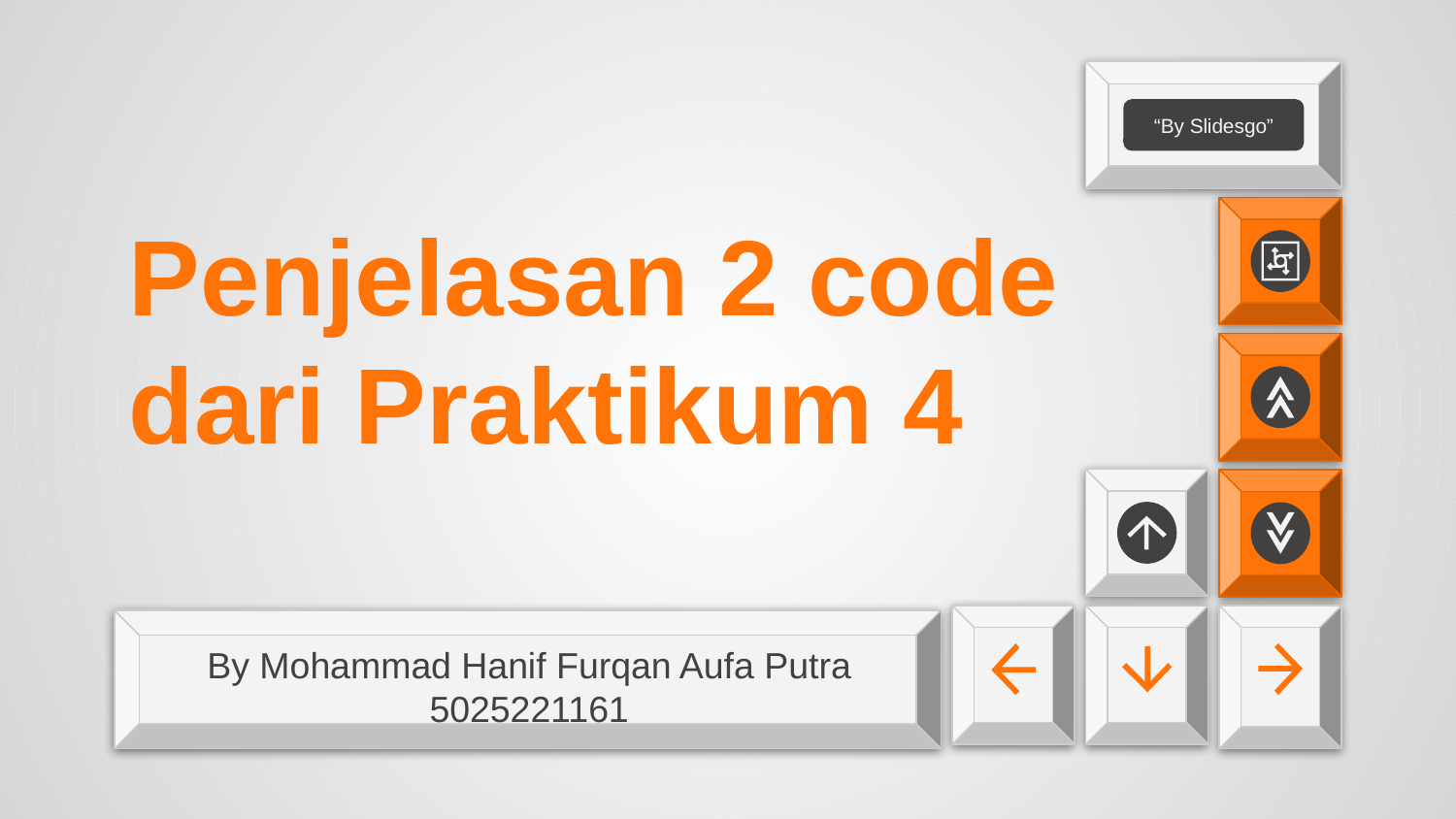

“By Slidesgo”

# Penjelasan 2 code dari Praktikum 4

By Mohammad Hanif Furqan Aufa Putra
5025221161